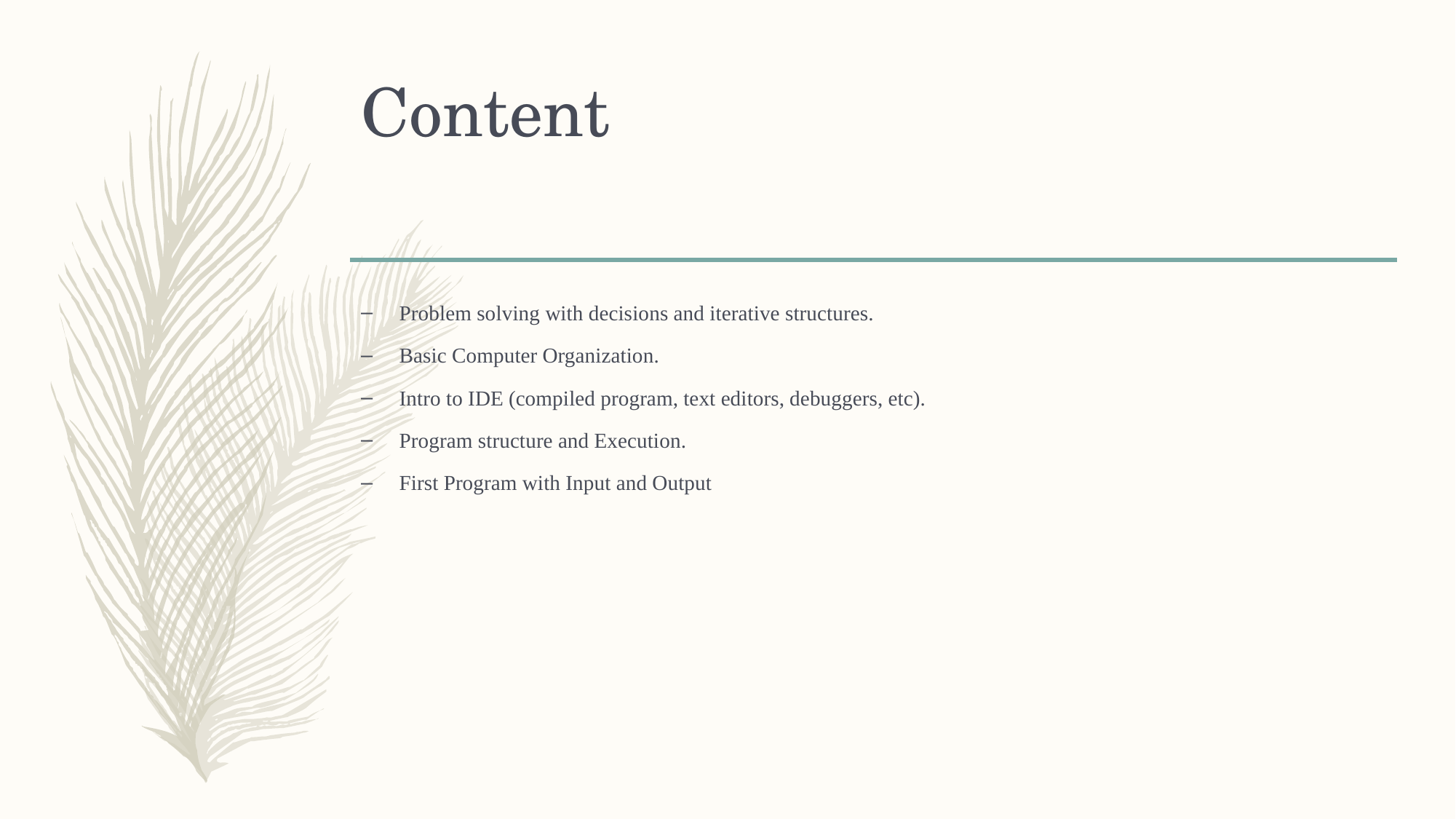

# Content
Problem solving with decisions and iterative structures.
Basic Computer Organization.
Intro to IDE (compiled program, text editors, debuggers, etc).
Program structure and Execution.
First Program with Input and Output